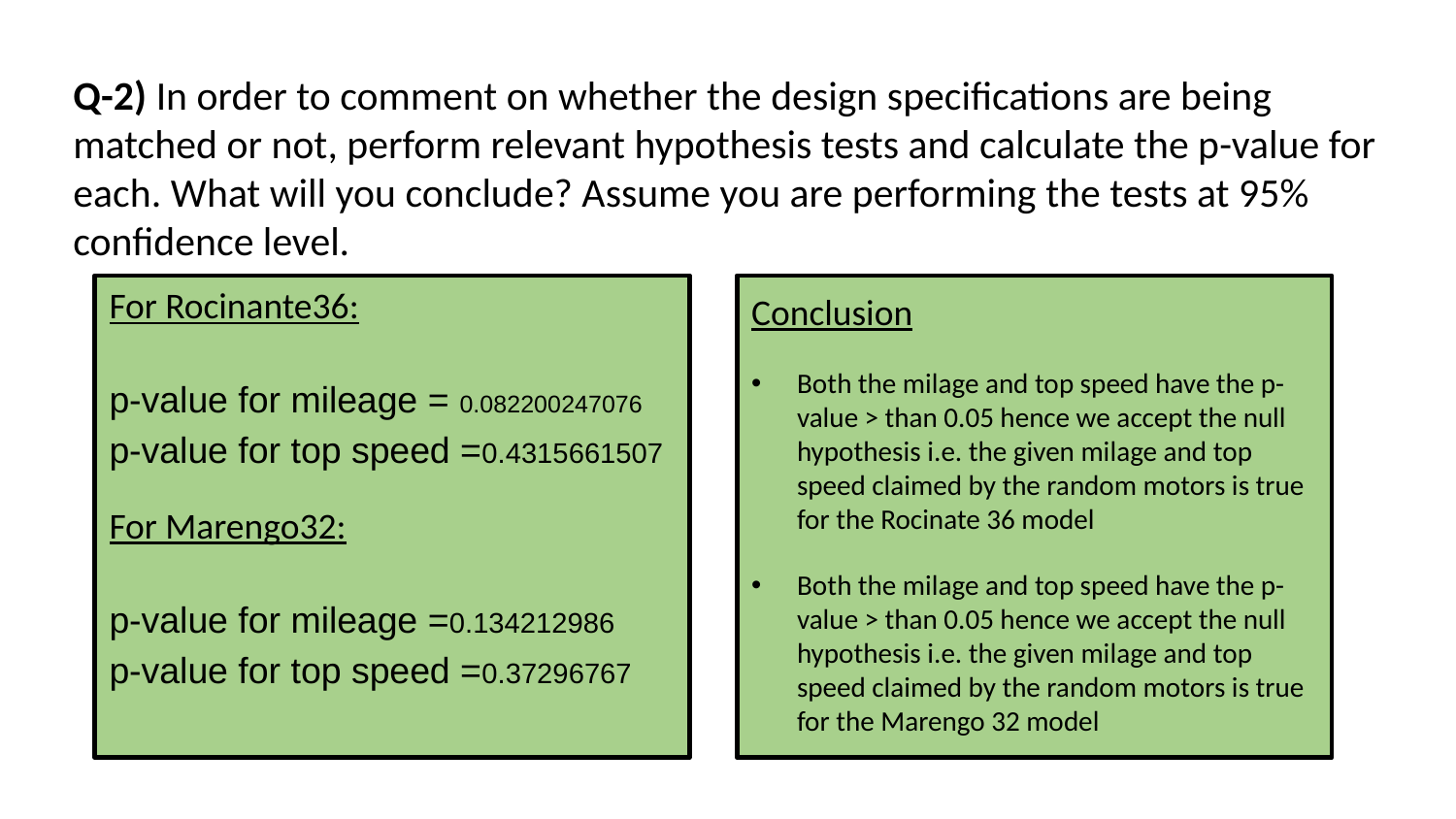

# Q-2) In order to comment on whether the design specifications are being matched or not, perform relevant hypothesis tests and calculate the p-value for each. What will you conclude? Assume you are performing the tests at 95% confidence level.
For Rocinante36:

p-value for mileage = 0.082200247076
p-value for top speed =0.4315661507
For Marengo32:

p-value for mileage =0.134212986
p-value for top speed =0.37296767

Conclusion
Both the milage and top speed have the p-value > than 0.05 hence we accept the null hypothesis i.e. the given milage and top speed claimed by the random motors is true for the Rocinate 36 model
Both the milage and top speed have the p-value > than 0.05 hence we accept the null hypothesis i.e. the given milage and top speed claimed by the random motors is true for the Marengo 32 model